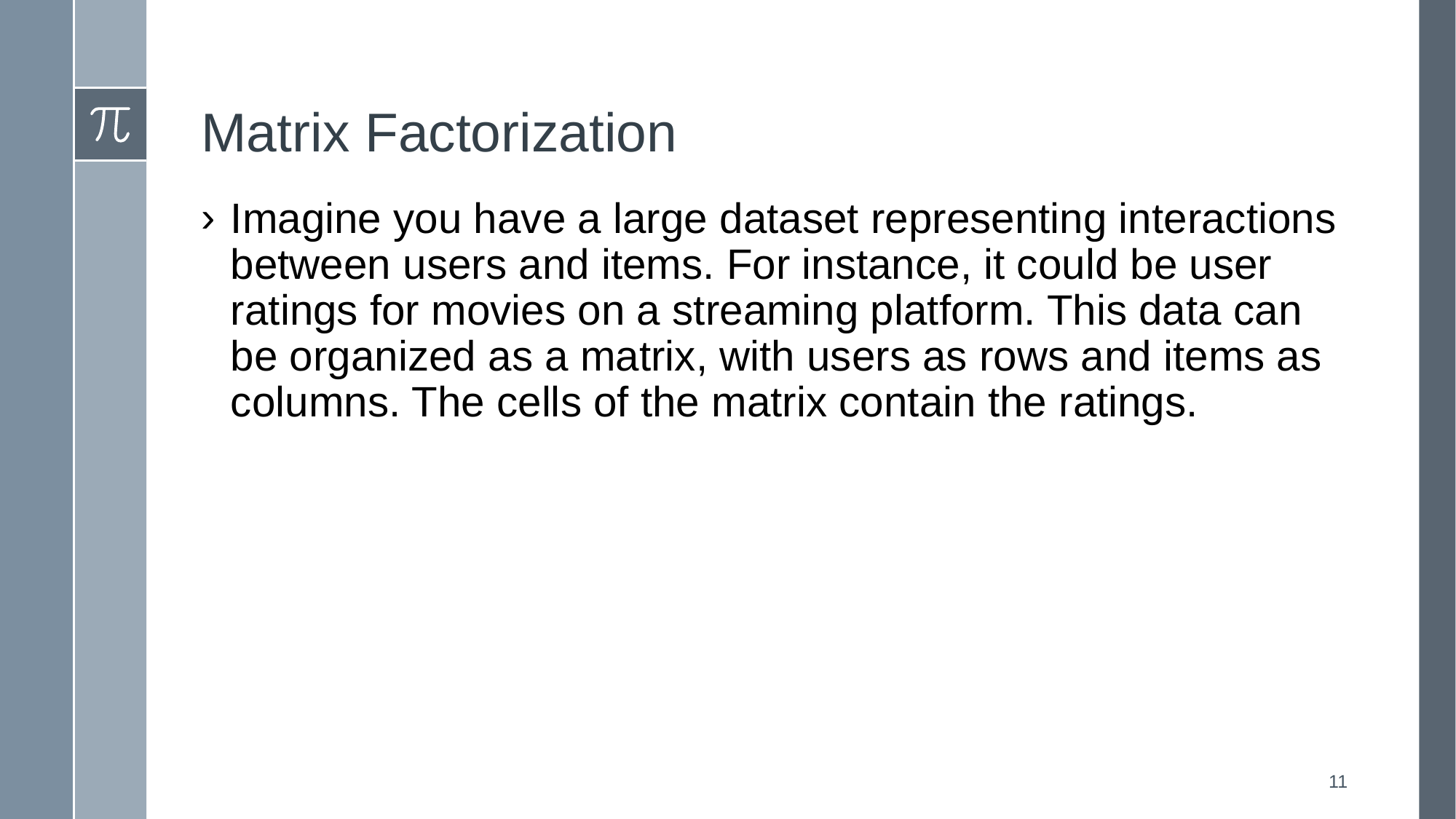

# Matrix Factorization
Imagine you have a large dataset representing interactions between users and items. For instance, it could be user ratings for movies on a streaming platform. This data can be organized as a matrix, with users as rows and items as columns. The cells of the matrix contain the ratings.
11